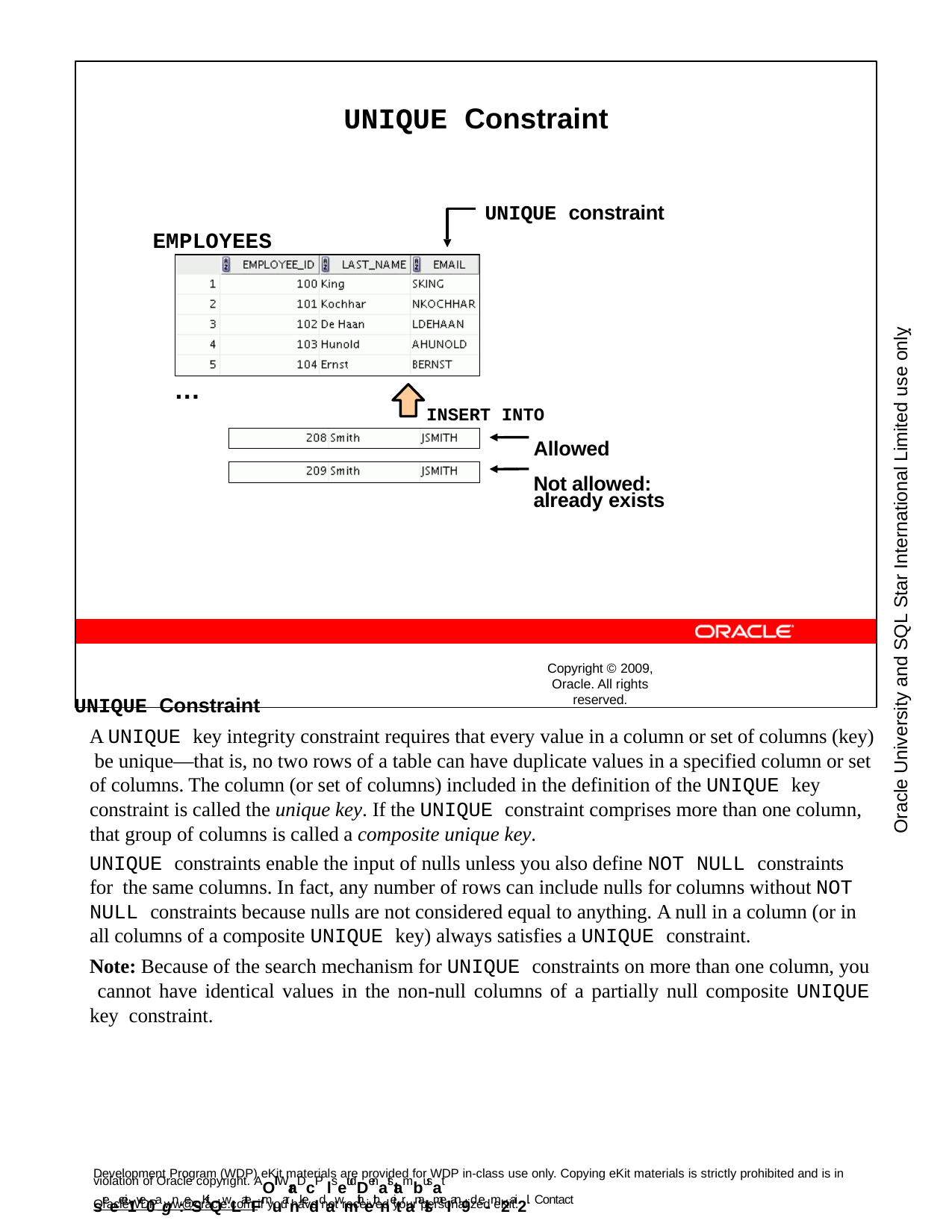

UNIQUE Constraint

UNIQUE constraint
EMPLOYEES

…
INSERT INTO
Allowed
Not allowed:  already exists

Copyright © 2009, Oracle. All rights reserved.

Oracle University and SQL Star International Limited use onlyฺ

UNIQUE Constraint
A UNIQUE key integrity constraint requires that every value in a column or set of columns (key)  be unique—that is, no two rows of a table can have duplicate values in a specified column or set  of columns. The column (or set of columns) included in the definition of the UNIQUE key  constraint is called the unique key. If the UNIQUE constraint comprises more than one column,  that group of columns is called a composite unique key.
UNIQUE constraints enable the input of nulls unless you also define NOT NULL constraints for  the same columns. In fact, any number of rows can include nulls for columns without NOT  NULL constraints because nulls are not considered equal to anything. A null in a column (or in  all columns of a composite UNIQUE key) always satisfies a UNIQUE constraint.
Note: Because of the search mechanism for UNIQUE constraints on more than one column, you  cannot have identical values in the non-null columns of a partially null composite UNIQUE key  constraint.
Development Program (WDP) eKit materials are provided for WDP in-class use only. Copying eKit materials is strictly prohibited and is in
violation of Oracle copyright. AOll WraDcP lsetudDenatstambusat sreecei1ve0agn:eSKitQwLateFrmuarnkeddawmithethneitranalsmeI an9d e-m2ai2l. Contact
OracleWDP_ww@oracle.com if you have not received your personalized eKit.